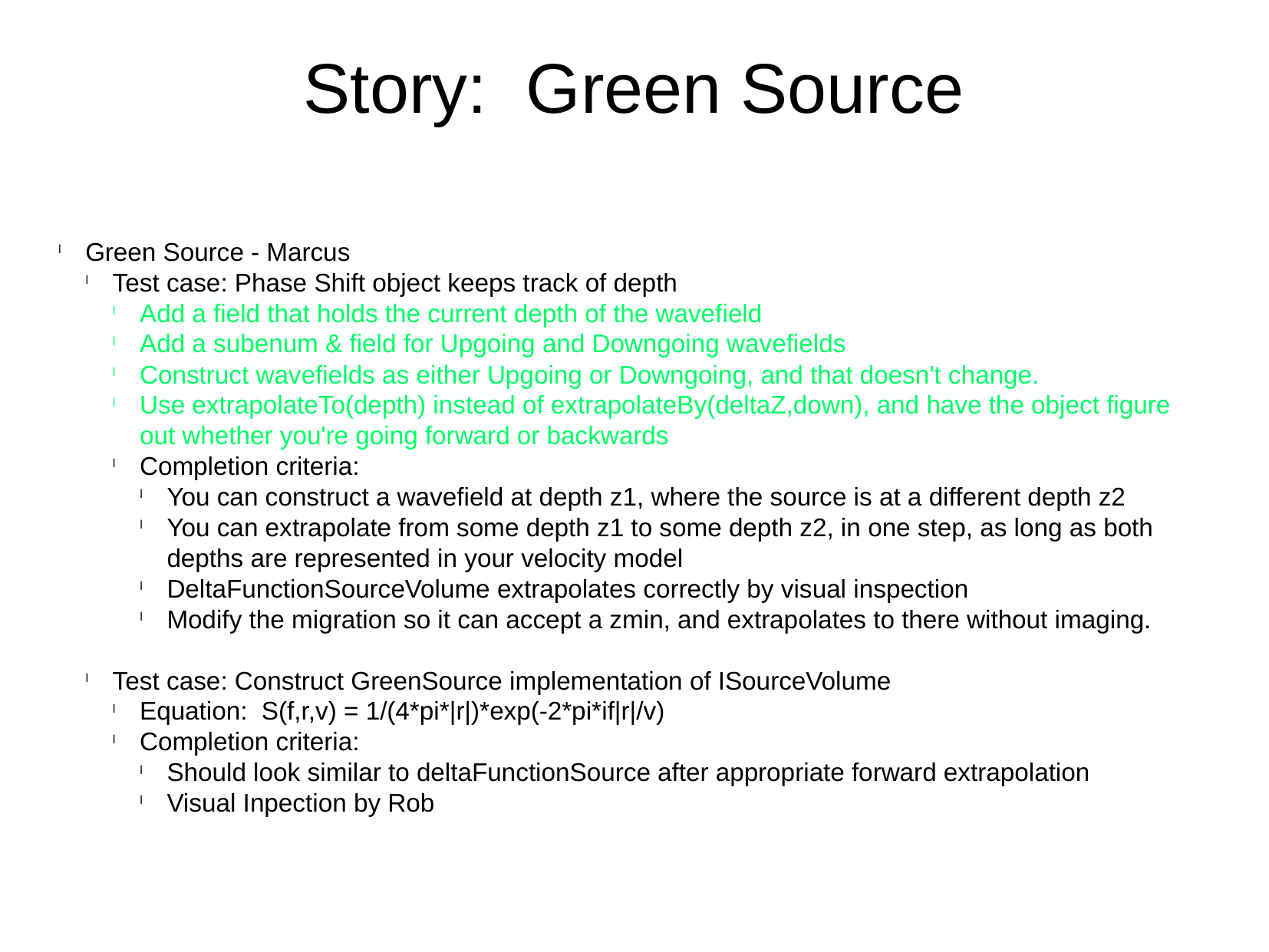

Story:  Green Source

Green Source - Marcus
Test case: Phase Shift object keeps track of depth
Add a field that holds the current depth of the wavefield
Add a subenum & field for Upgoing and Downgoing wavefields
Construct wavefields as either Upgoing or Downgoing, and that doesn't change.
Use extrapolateTo(depth) instead of extrapolateBy(deltaZ,down), and have the object figure out whether you're going forward or backwards
Completion criteria:
You can construct a wavefield at depth z1, where the source is at a different depth z2
You can extrapolate from some depth z1 to some depth z2, in one step, as long as both depths are represented in your velocity model
DeltaFunctionSourceVolume extrapolates correctly by visual inspection
Modify the migration so it can accept a zmin, and extrapolates to there without imaging.

Test case: Construct GreenSource implementation of ISourceVolume
Equation:  S(f,r,v) = 1/(4*pi*|r|)*exp(-2*pi*if|r|/v)
Completion criteria:
Should look similar to deltaFunctionSource after appropriate forward extrapolation
Visual Inpection by Rob